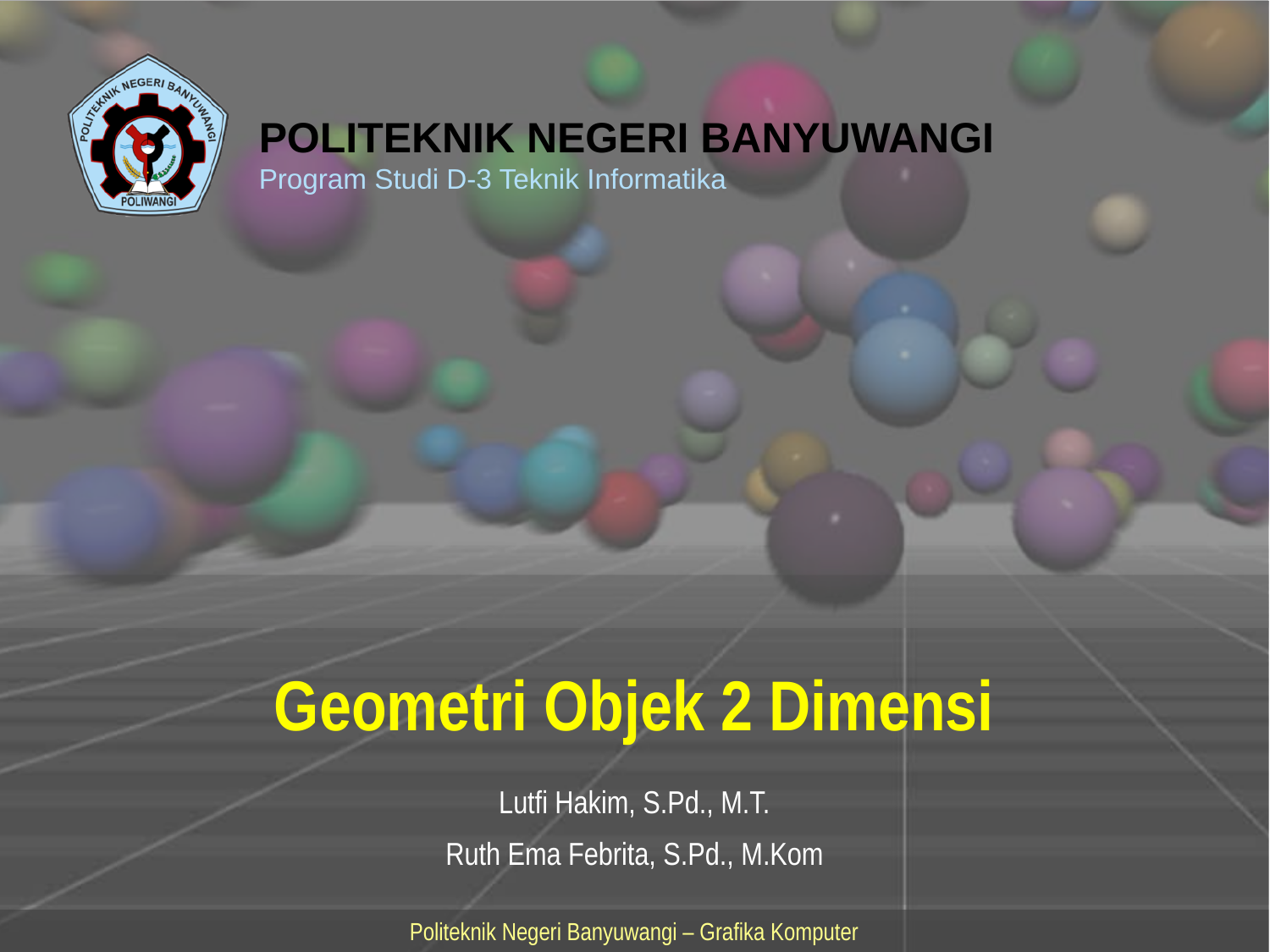

POLITEKNIK NEGERI BANYUWANGI
Program Studi D-3 Teknik Informatika
Geometri Objek 2 Dimensi
Lutfi Hakim, S.Pd., M.T.
Ruth Ema Febrita, S.Pd., M.Kom
Politeknik Negeri Banyuwangi – Grafika Komputer